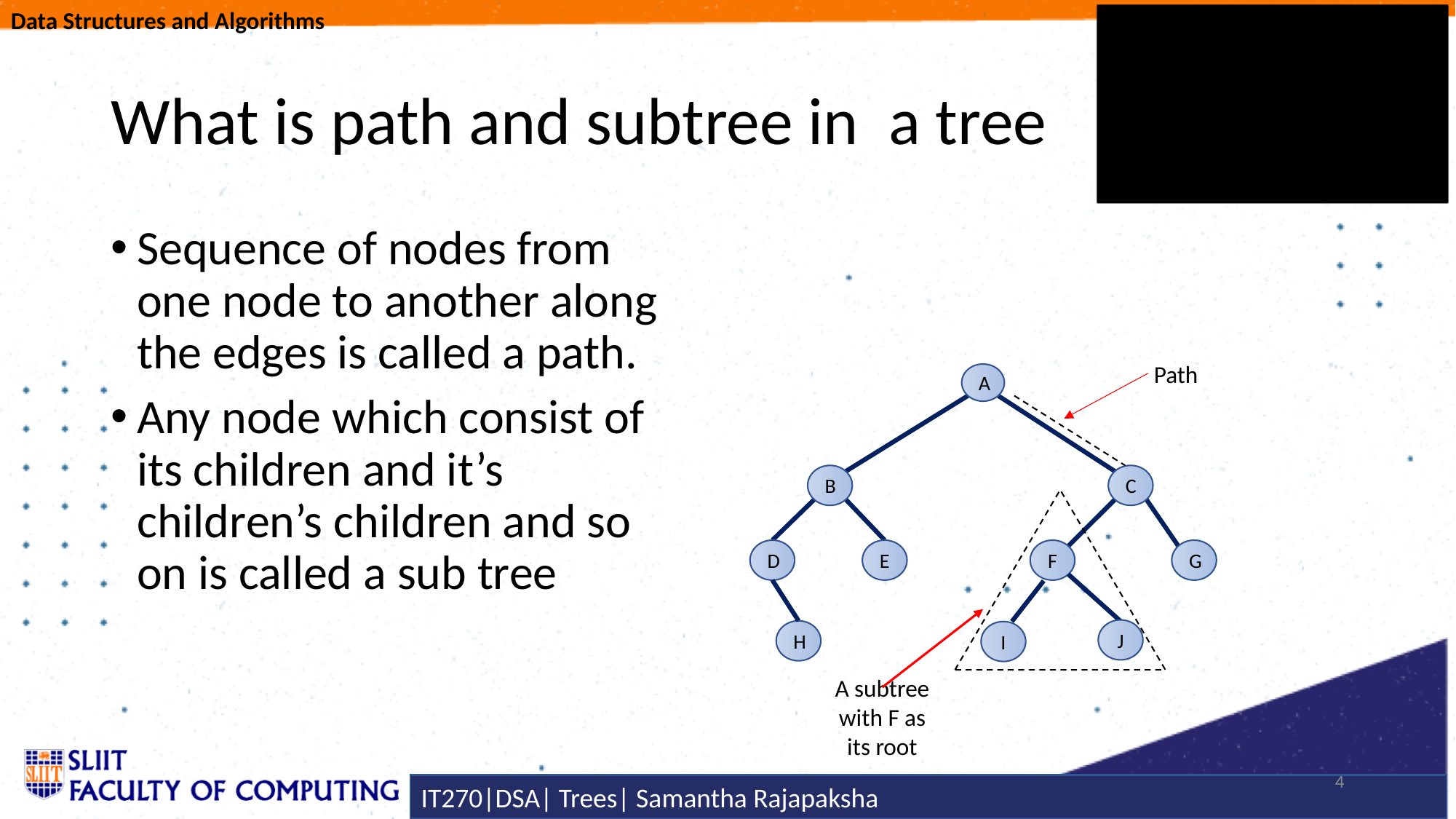

# What is path and subtree in  a tree
Sequence of nodes from one node to another along the edges is called a path.
Any node which consist of its children and it’s children’s children and so on is called a sub tree

Path
A
C
F
G
J
B
D
E
I
H

A subtree with F as its root
4